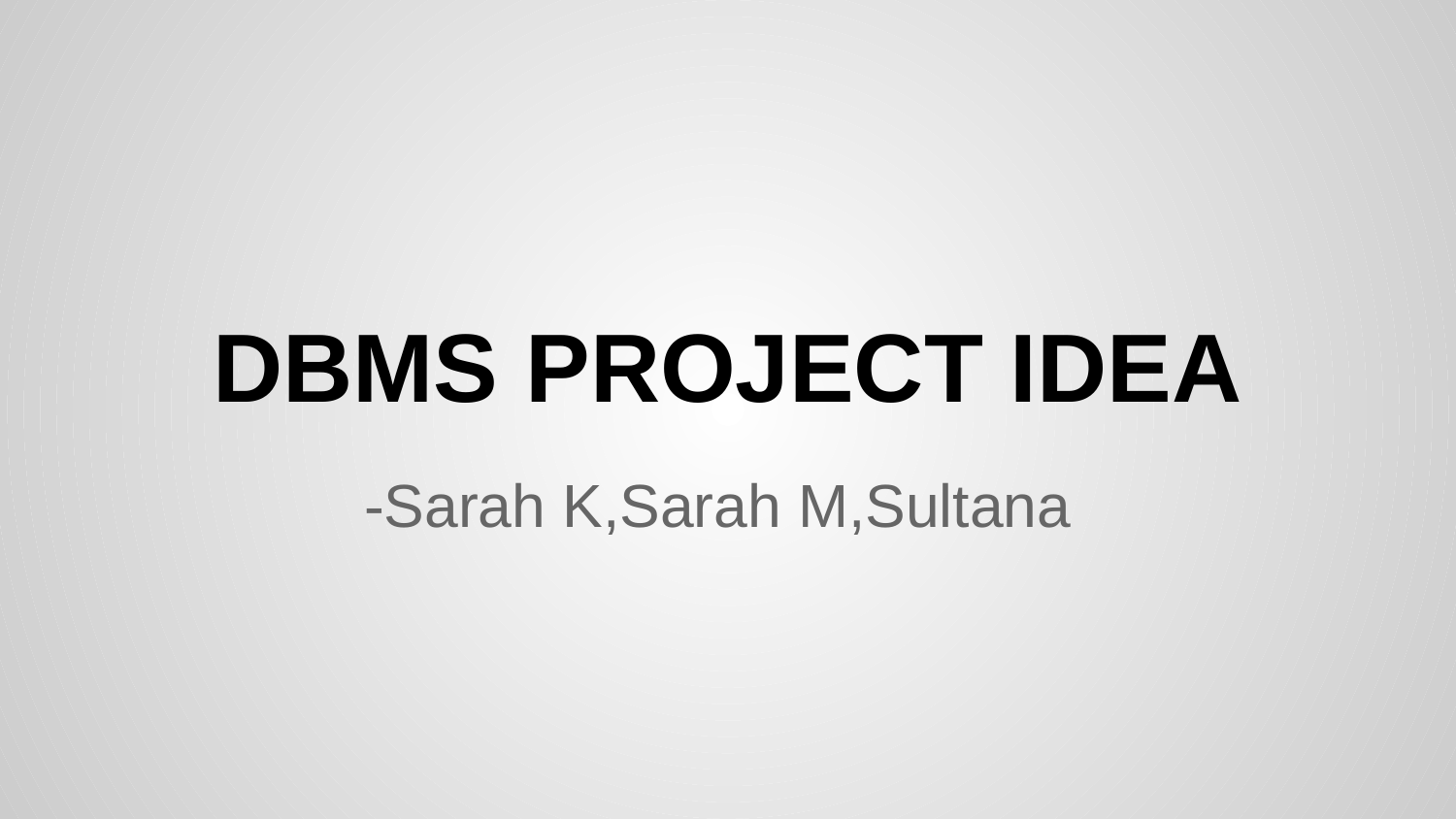

# DBMS PROJECT IDEA
-Sarah K,Sarah M,Sultana